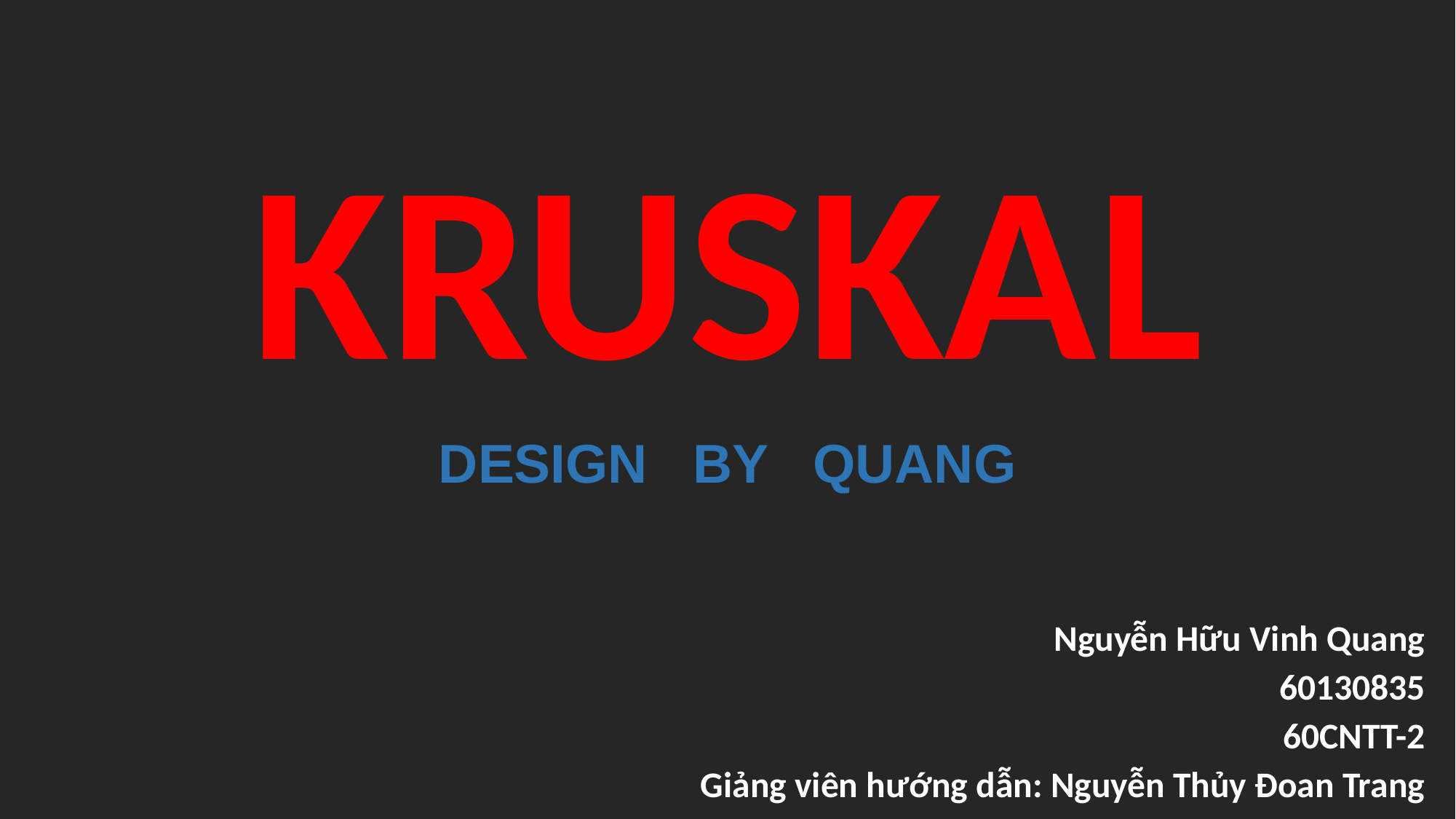

# KRUSKAL
DESIGN   BY   QUANG
Nguyễn Hữu Vinh Quang
60130835
60CNTT-2
Giảng viên hướng dẫn: Nguyễn Thủy Đoan Trang